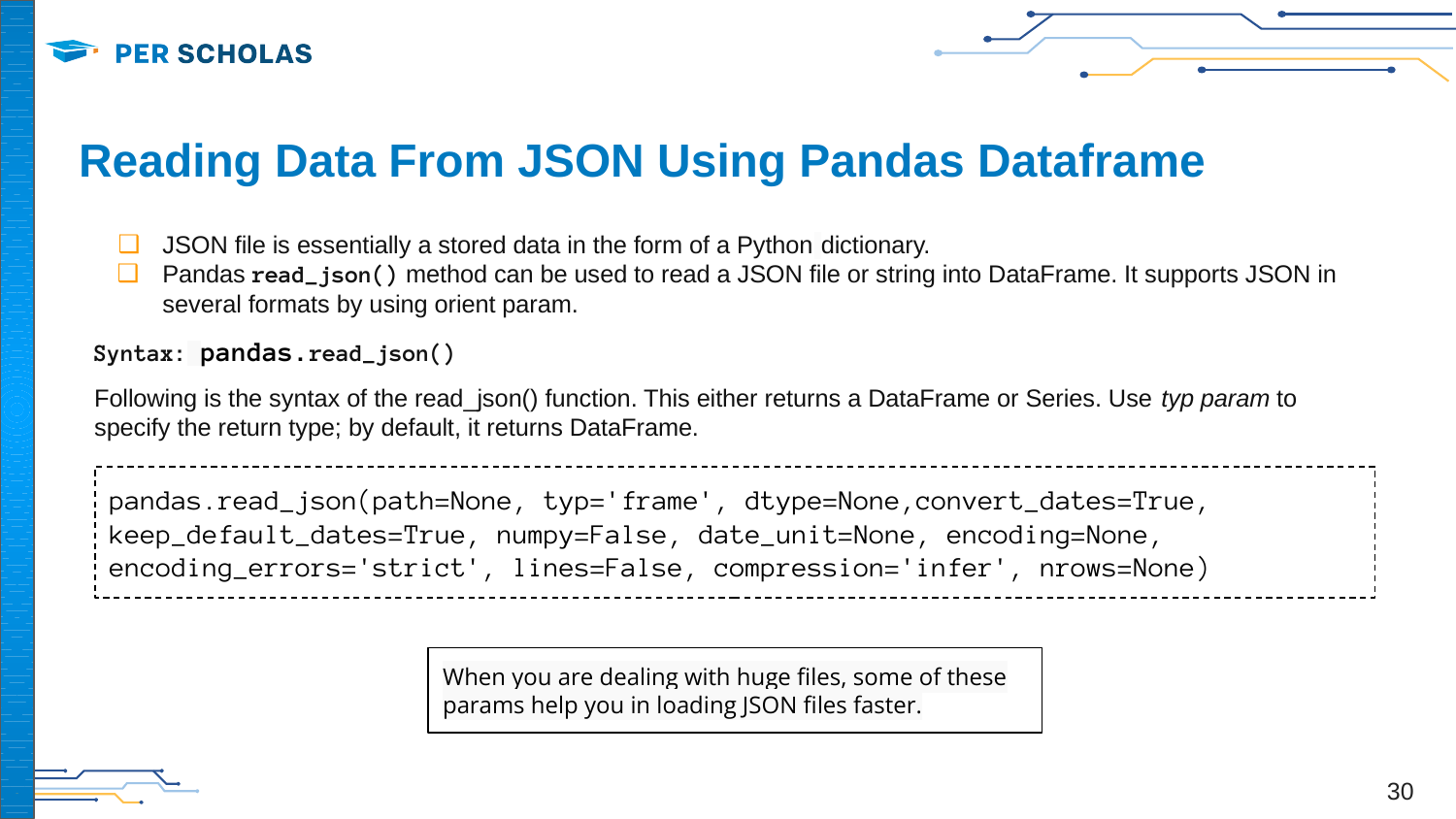

# Reading Data From JSON Using Pandas Dataframe
JSON file is essentially a stored data in the form of a Python dictionary.
Pandas read_json() method can be used to read a JSON file or string into DataFrame. It supports JSON in several formats by using orient param.
Syntax: pandas.read_json()
Following is the syntax of the read_json() function. This either returns a DataFrame or Series. Use typ param to specify the return type; by default, it returns DataFrame.
pandas.read_json(path=None, typ='frame', dtype=None,convert_dates=True, keep_default_dates=True, numpy=False, date_unit=None, encoding=None, encoding_errors='strict', lines=False, compression='infer', nrows=None)
When you are dealing with huge files, some of these params help you in loading JSON files faster.
30